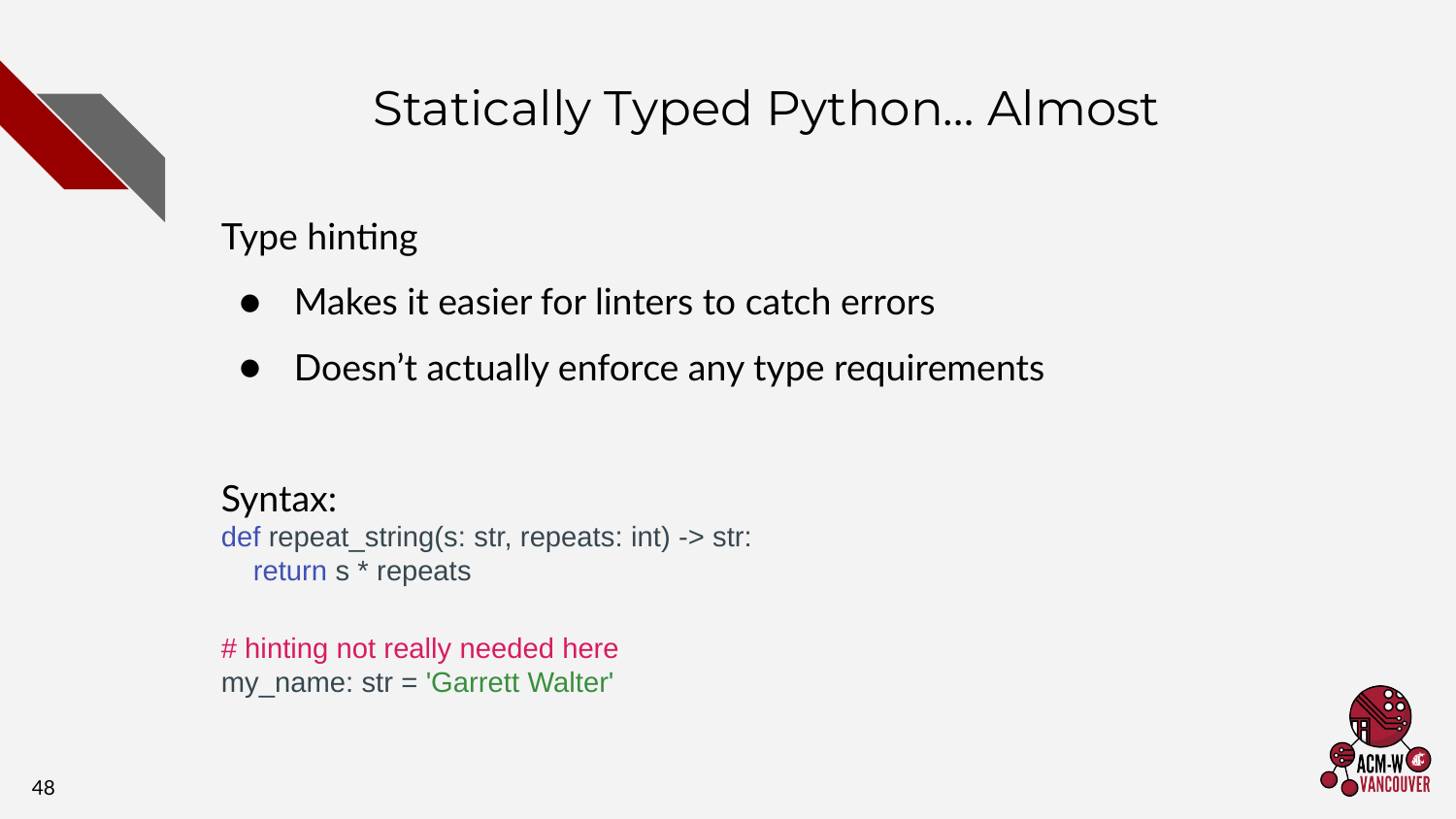

# Statically Typed Python… Almost
Type hinting
Makes it easier for linters to catch errors
Doesn’t actually enforce any type requirements

Syntax:
def repeat_string(s: str, repeats: int) -> str:
    return s * repeats

# hinting not really needed here
my_name: str = 'Garrett Walter'

48